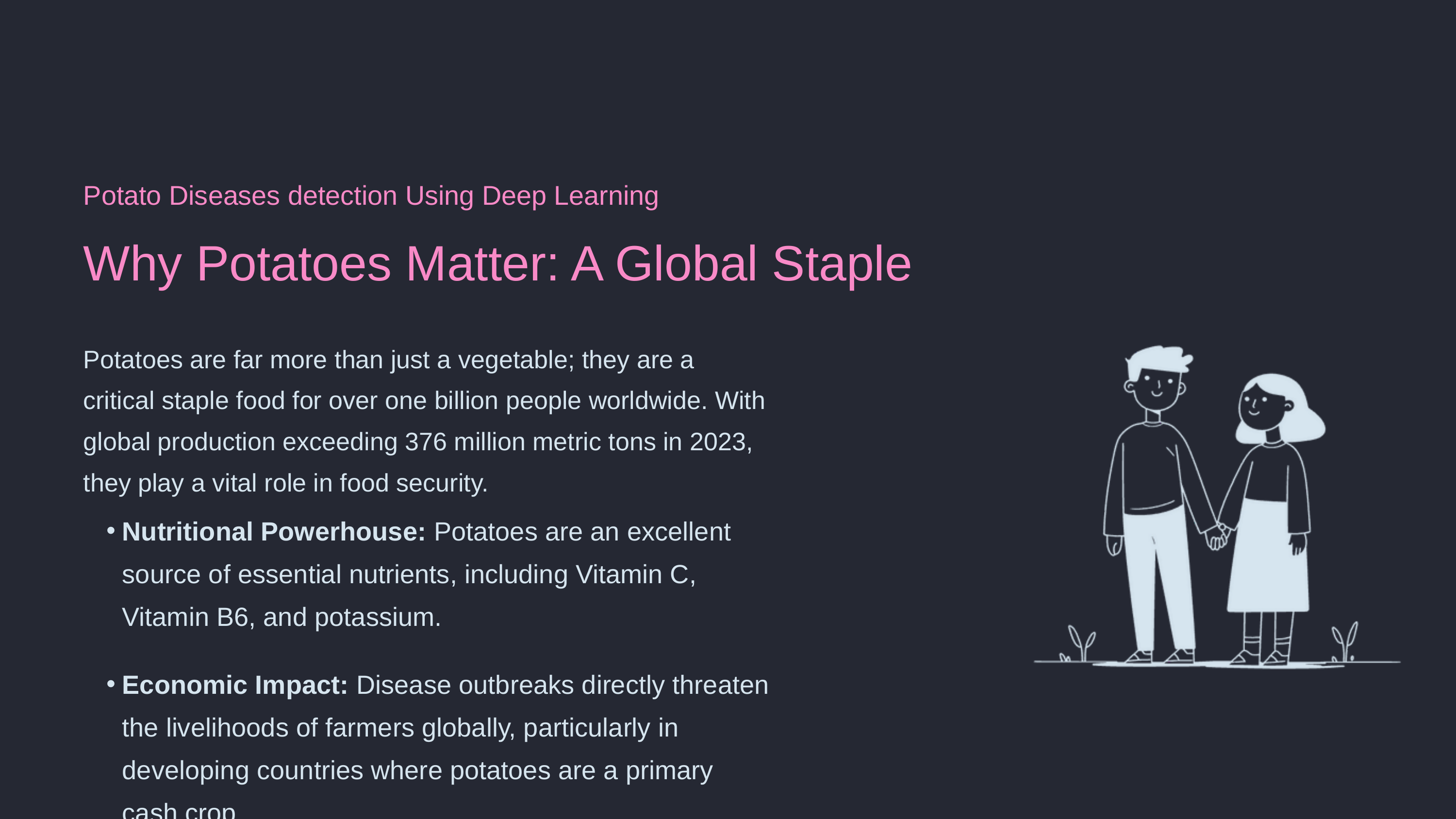

Potato Diseases detection Using Deep Learning
Why Potatoes Matter: A Global Staple

Potatoes are far more than just a vegetable; they are a critical staple food for over one billion people worldwide. With global production exceeding 376 million metric tons in 2023, they play a vital role in food security.
Nutritional Powerhouse: Potatoes are an excellent source of essential nutrients, including Vitamin C, Vitamin B6, and potassium.
Economic Impact: Disease outbreaks directly threaten the livelihoods of farmers globally, particularly in developing countries where potatoes are a primary cash crop.